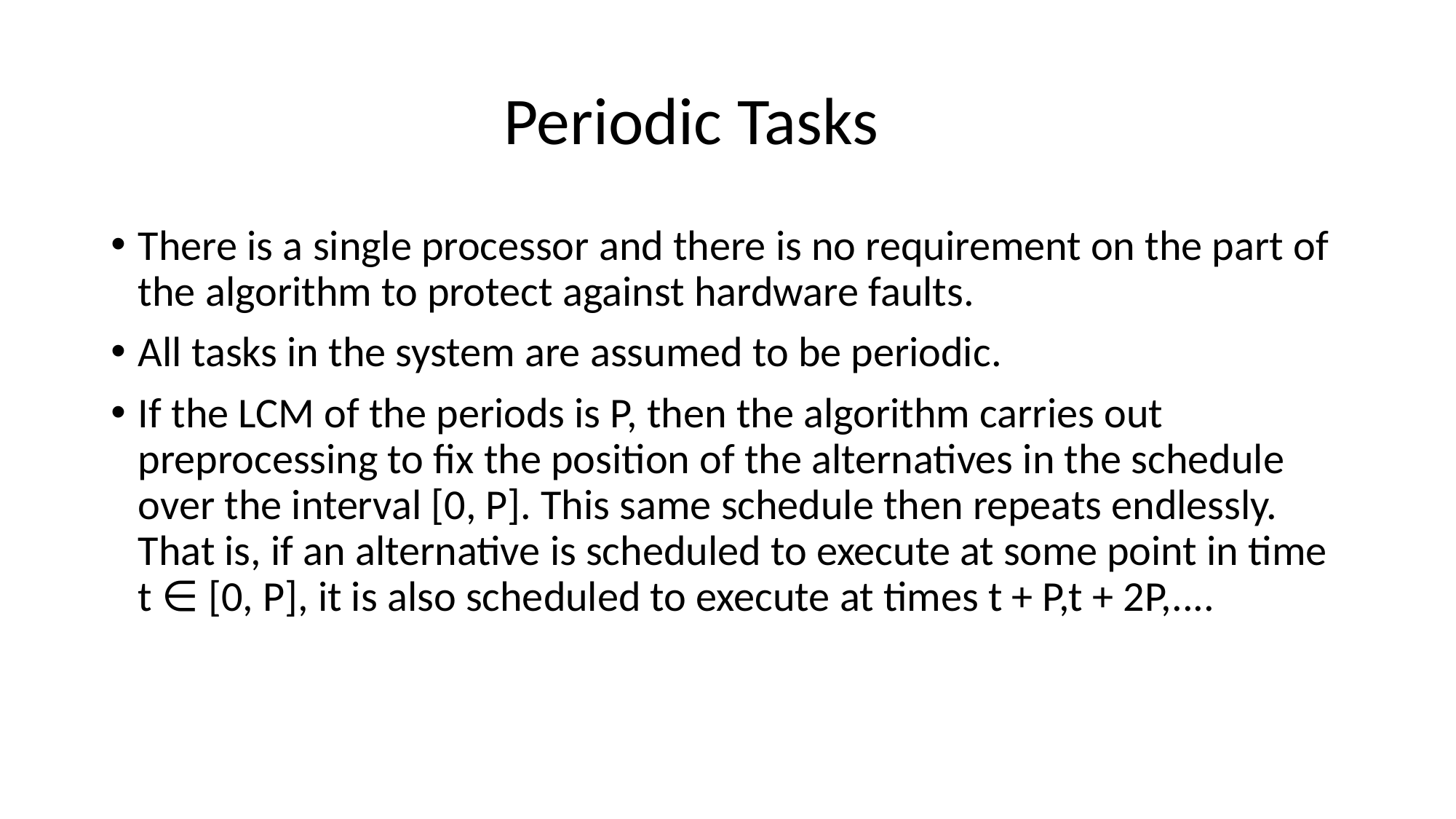

# Periodic Tasks
There is a single processor and there is no requirement on the part of the algorithm to protect against hardware faults.
All tasks in the system are assumed to be periodic.
If the LCM of the periods is P, then the algorithm carries out preprocessing to fix the position of the alternatives in the schedule over the interval [0, P]. This same schedule then repeats endlessly. That is, if an alternative is scheduled to execute at some point in time t ∈ [0, P], it is also scheduled to execute at times t + P,t + 2P,....